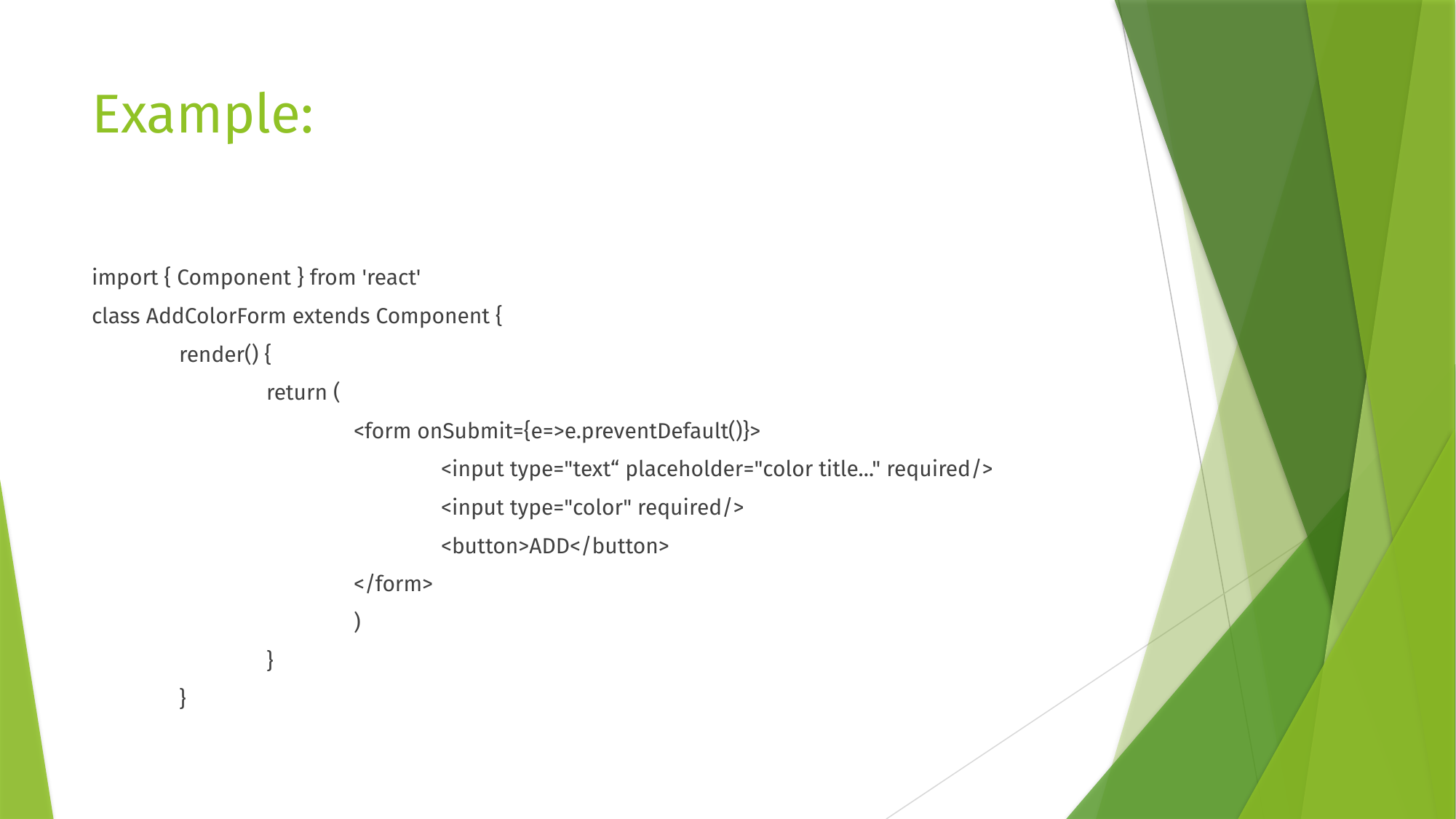

# Example:
import { Component } from 'react'
class AddColorForm extends Component {
	render() {
		return (
			<form onSubmit={e=>e.preventDefault()}>
				<input type="text“ placeholder="color title..." required/>
				<input type="color" required/>
				<button>ADD</button>
			</form>
			)
		}
	}